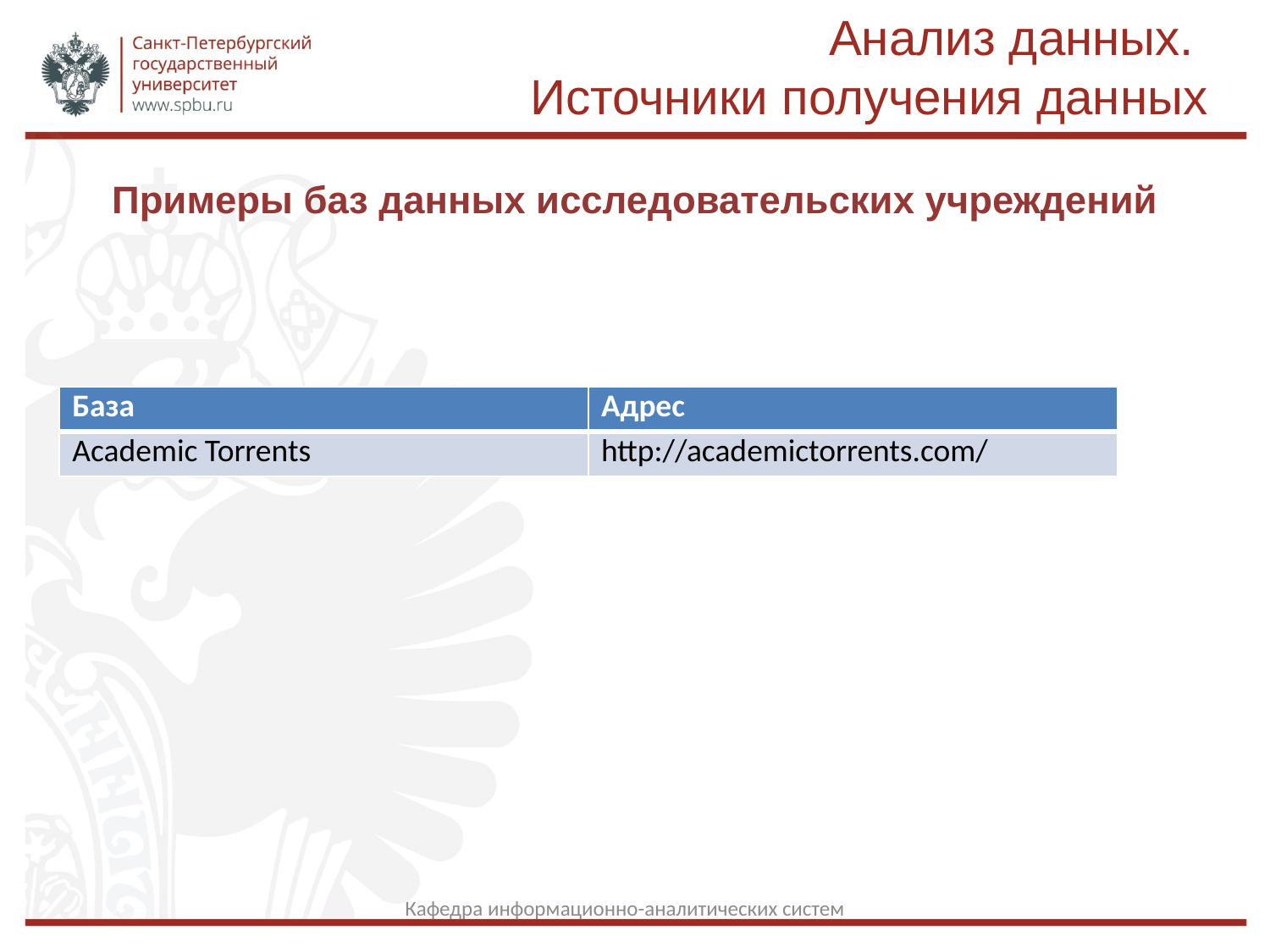

Анализ данных.
Источники получения данных

# Примеры баз данных исследовательских учреждений
| База | Адрес |
| --- | --- |
| Academic Torrents | http://academictorrents.com/ |
Кафедра информационно-аналитических систем